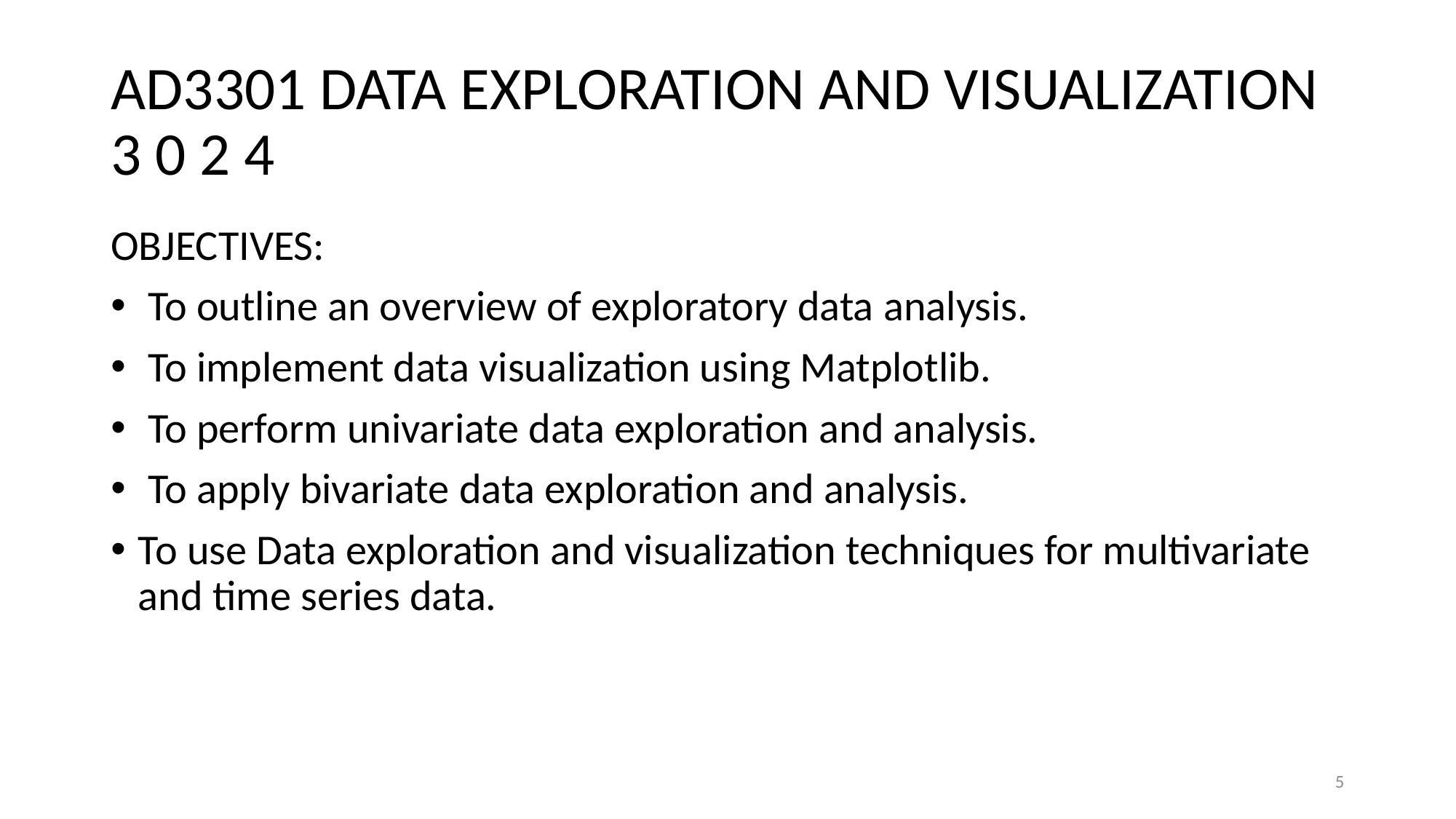

# AD3301 DATA EXPLORATION AND VISUALIZATION 3 0 2 4
OBJECTIVES:
 To outline an overview of exploratory data analysis.
 To implement data visualization using Matplotlib.
 To perform univariate data exploration and analysis.
 To apply bivariate data exploration and analysis.
To use Data exploration and visualization techniques for multivariate and time series data.

5